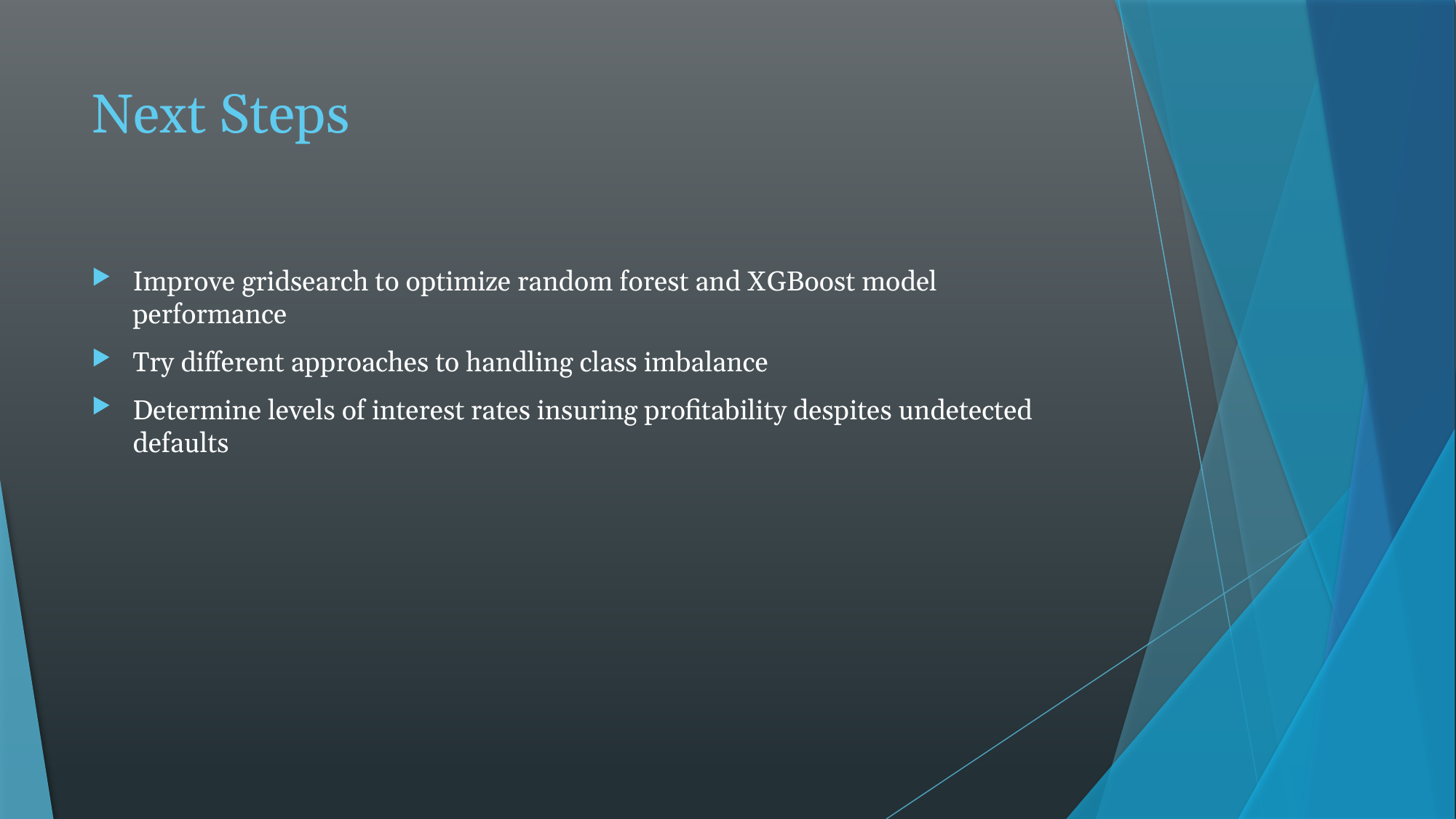

# Next Steps
Improve gridsearch to optimize random forest and XGBoost model performance
Try different approaches to handling class imbalance
Determine levels of interest rates insuring profitability despites undetected defaults